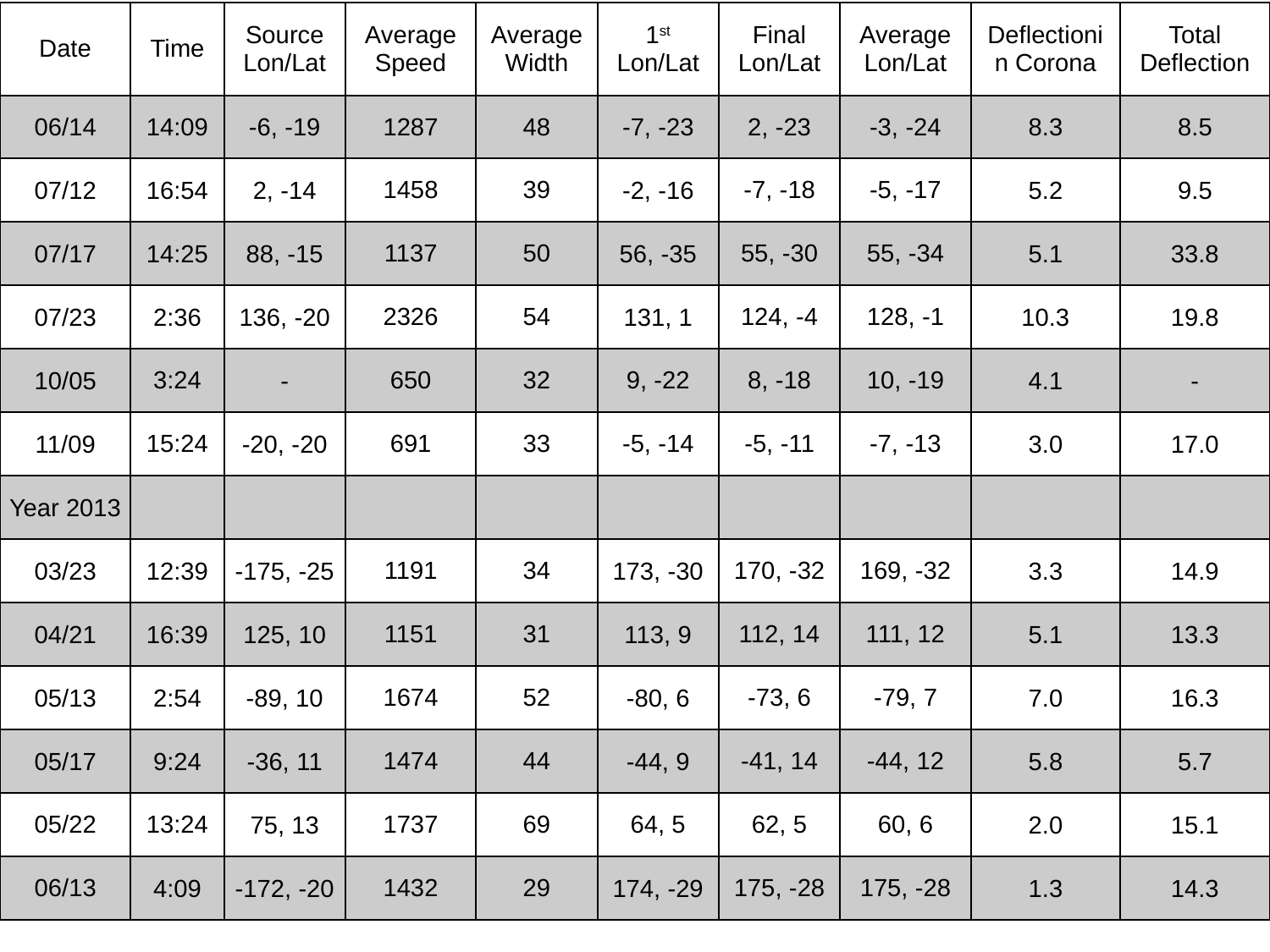

| Date | Time | Source Lon/Lat | Average Speed | Average Width | 1st Lon/Lat | Final Lon/Lat | Average Lon/Lat | Deflectionin Corona | Total Deflection |
| --- | --- | --- | --- | --- | --- | --- | --- | --- | --- |
| 06/14 | 14:09 | -6, -19 | 1287 | 48 | -7, -23 | 2, -23 | -3, -24 | 8.3 | 8.5 |
| 07/12 | 16:54 | 2, -14 | 1458 | 39 | -2, -16 | -7, -18 | -5, -17 | 5.2 | 9.5 |
| 07/17 | 14:25 | 88, -15 | 1137 | 50 | 56, -35 | 55, -30 | 55, -34 | 5.1 | 33.8 |
| 07/23 | 2:36 | 136, -20 | 2326 | 54 | 131, 1 | 124, -4 | 128, -1 | 10.3 | 19.8 |
| 10/05 | 3:24 | - | 650 | 32 | 9, -22 | 8, -18 | 10, -19 | 4.1 | - |
| 11/09 | 15:24 | -20, -20 | 691 | 33 | -5, -14 | -5, -11 | -7, -13 | 3.0 | 17.0 |
| Year 2013 |  |  |  |  |  |  |  |  |  |
| 03/23 | 12:39 | -175, -25 | 1191 | 34 | 173, -30 | 170, -32 | 169, -32 | 3.3 | 14.9 |
| 04/21 | 16:39 | 125, 10 | 1151 | 31 | 113, 9 | 112, 14 | 111, 12 | 5.1 | 13.3 |
| 05/13 | 2:54 | -89, 10 | 1674 | 52 | -80, 6 | -73, 6 | -79, 7 | 7.0 | 16.3 |
| 05/17 | 9:24 | -36, 11 | 1474 | 44 | -44, 9 | -41, 14 | -44, 12 | 5.8 | 5.7 |
| 05/22 | 13:24 | 75, 13 | 1737 | 69 | 64, 5 | 62, 5 | 60, 6 | 2.0 | 15.1 |
| 06/13 | 4:09 | -172, -20 | 1432 | 29 | 174, -29 | 175, -28 | 175, -28 | 1.3 | 14.3 |